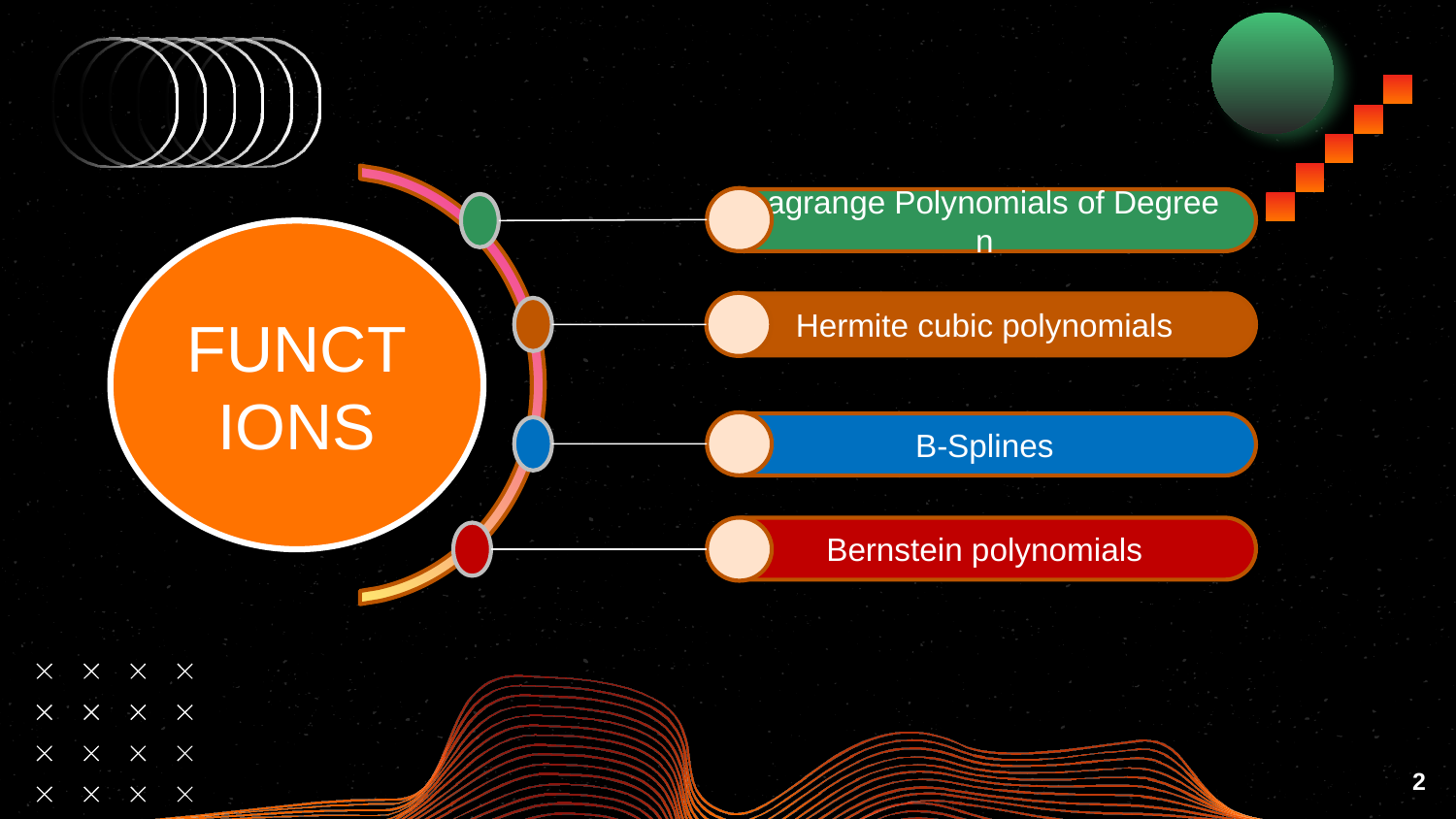

Lagrange Polynomials of Degree n

FUNCTIONS

Hermite cubic polynomials

B-Splines

Bernstein polynomials

2